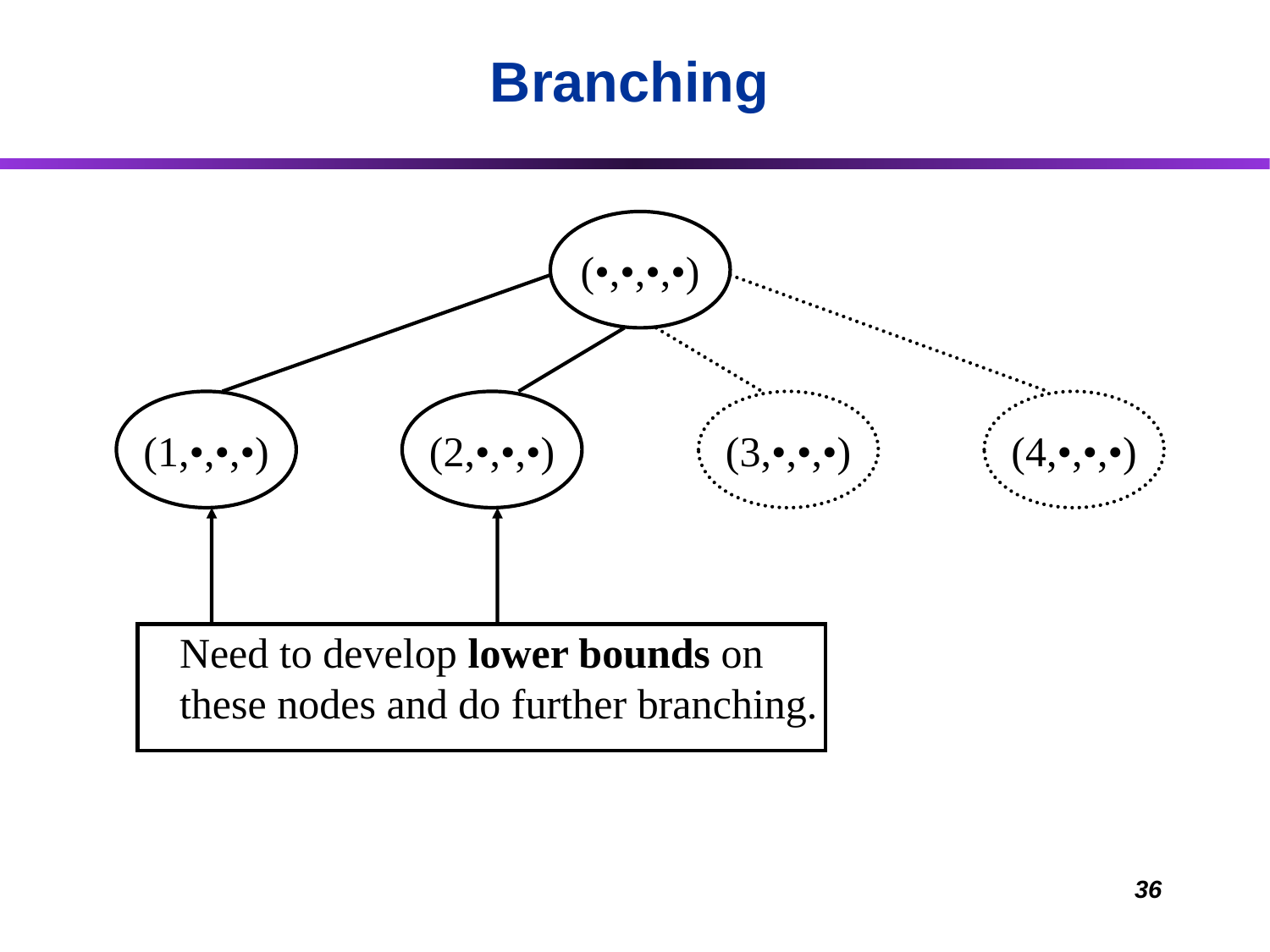

Branching
(•,•,•,•)

(1,•,•,•)
(2,•,•,•)
(3,•,•,•)
(4,•,•,•)

Need to develop lower bounds on
these nodes and do further branching.

36